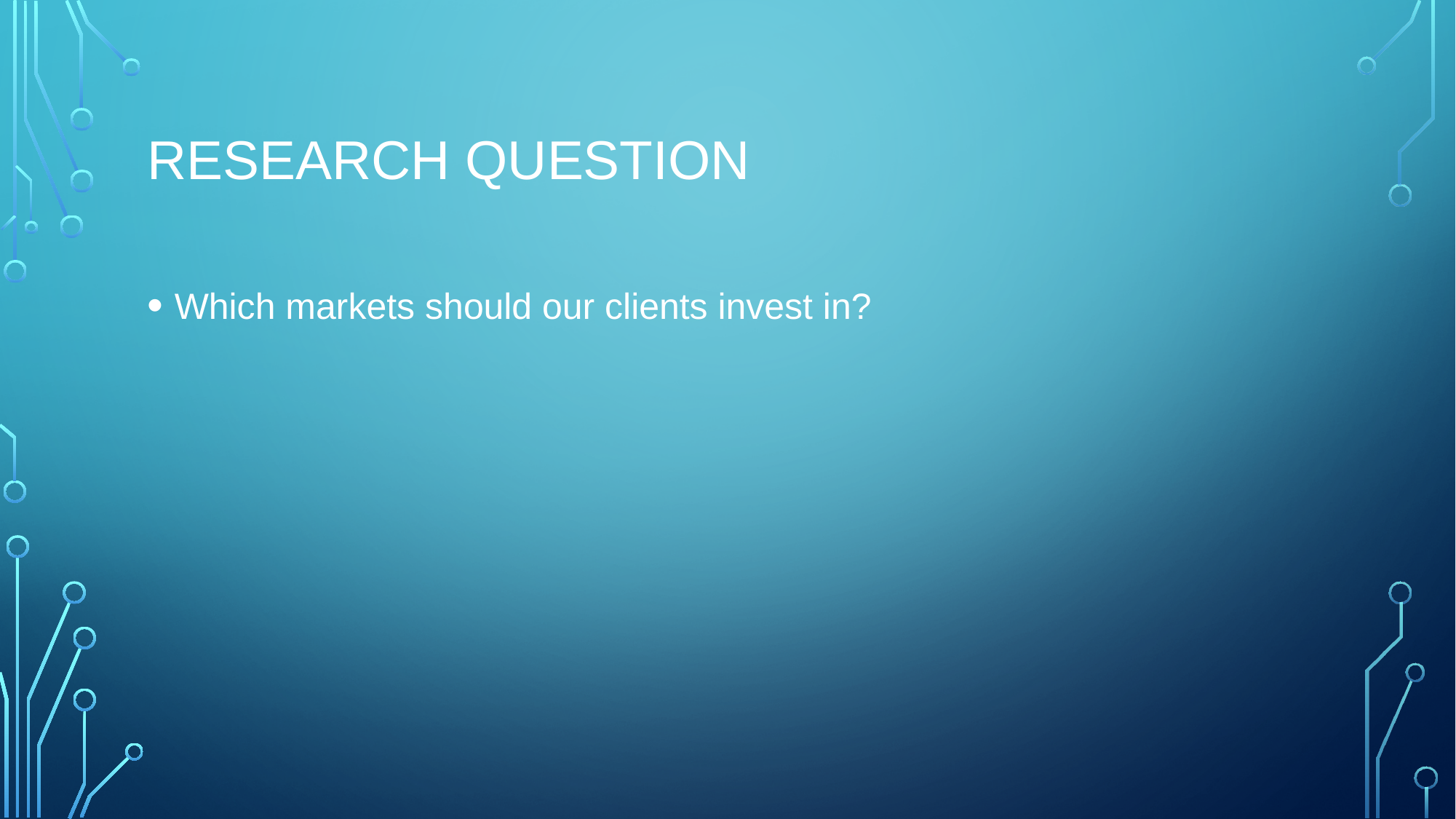

# Research question
Which markets should our clients invest in?